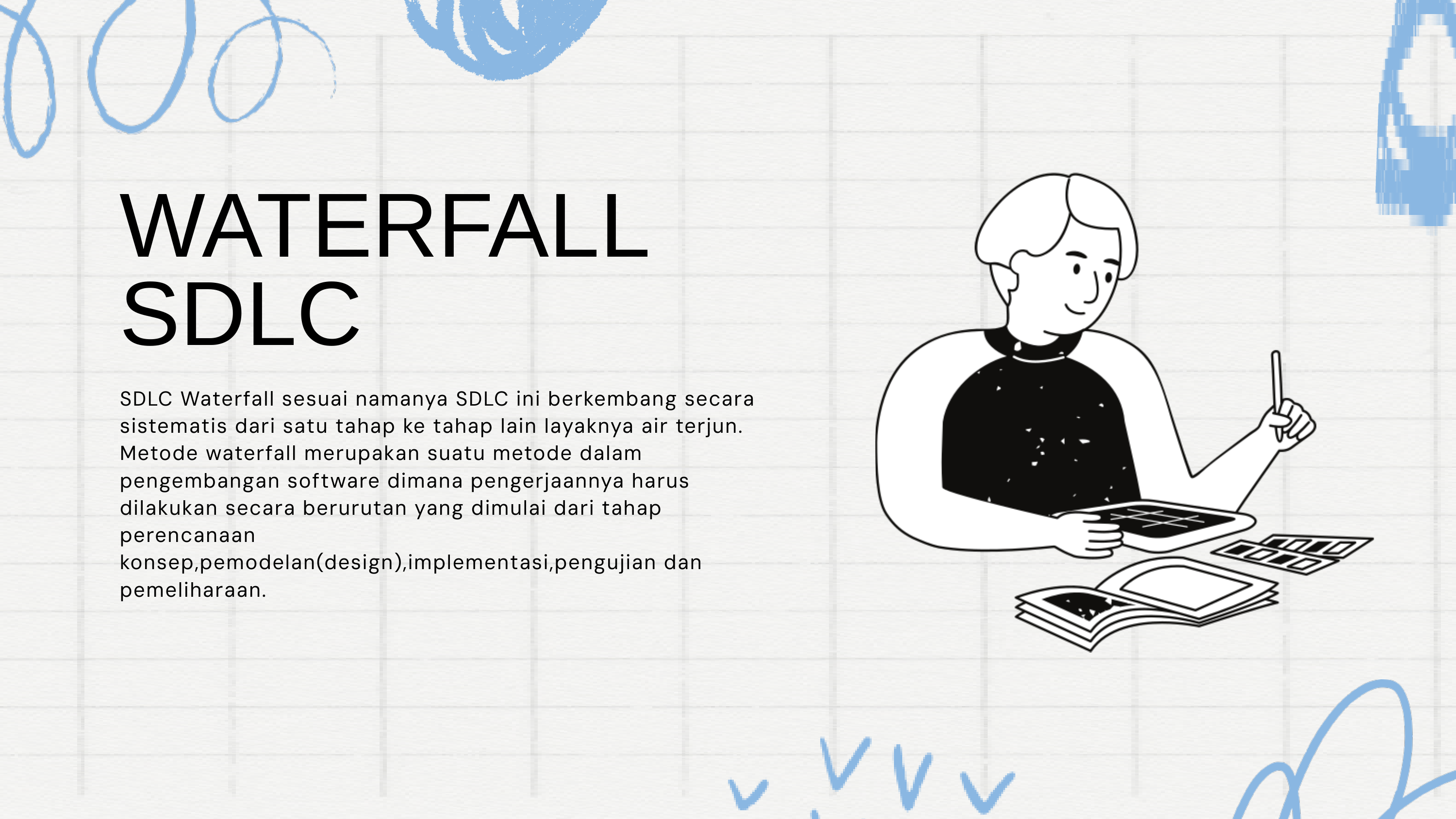

WATERFALL
SDLC
SDLC Waterfall sesuai namanya SDLC ini berkembang secara sistematis dari satu tahap ke tahap lain layaknya air terjun. Metode waterfall merupakan suatu metode dalam pengembangan software dimana pengerjaannya harus dilakukan secara berurutan yang dimulai dari tahap perencanaan konsep,pemodelan(design),implementasi,pengujian dan pemeliharaan.